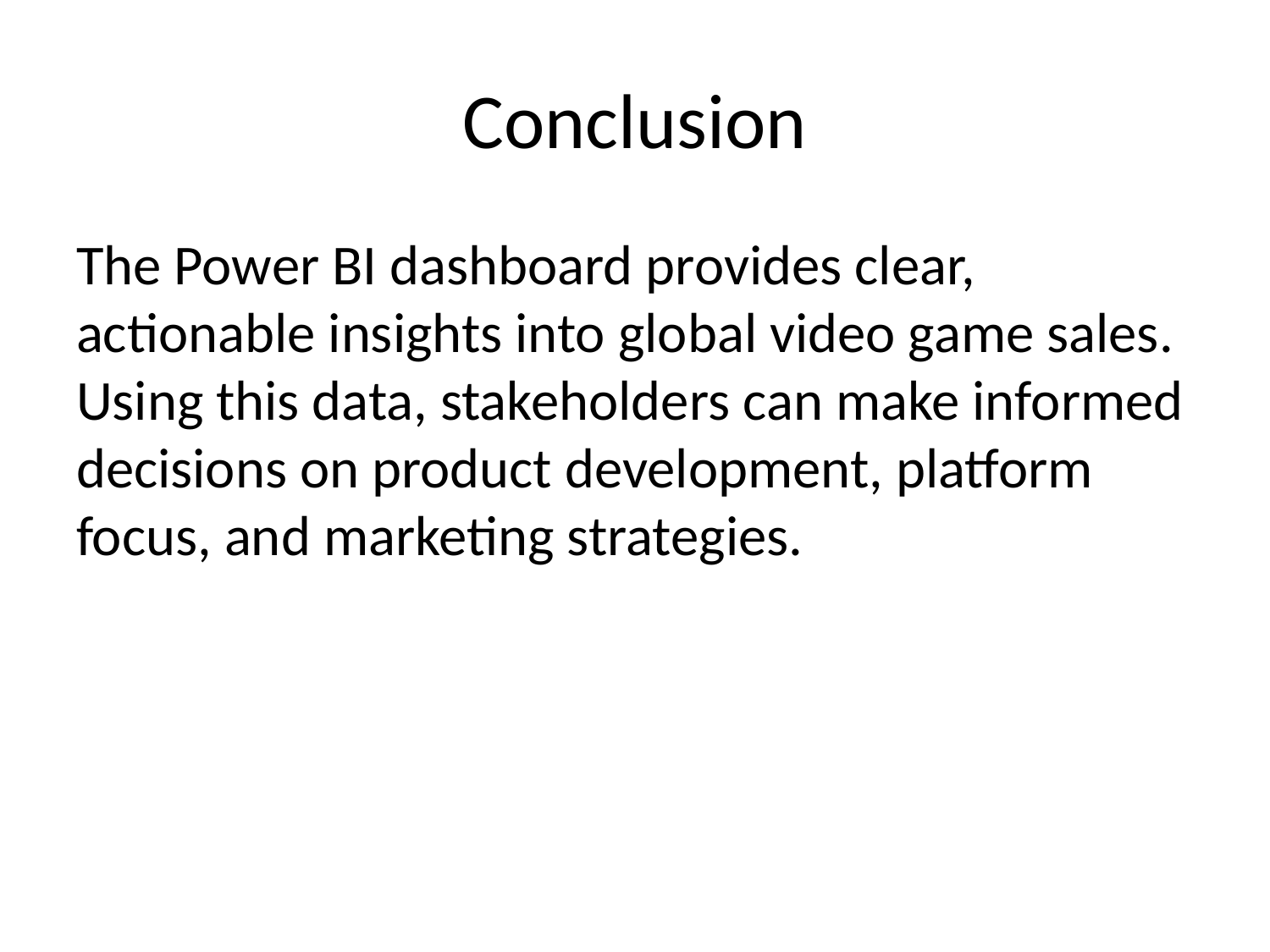

# Conclusion
The Power BI dashboard provides clear, actionable insights into global video game sales. Using this data, stakeholders can make informed decisions on product development, platform focus, and marketing strategies.